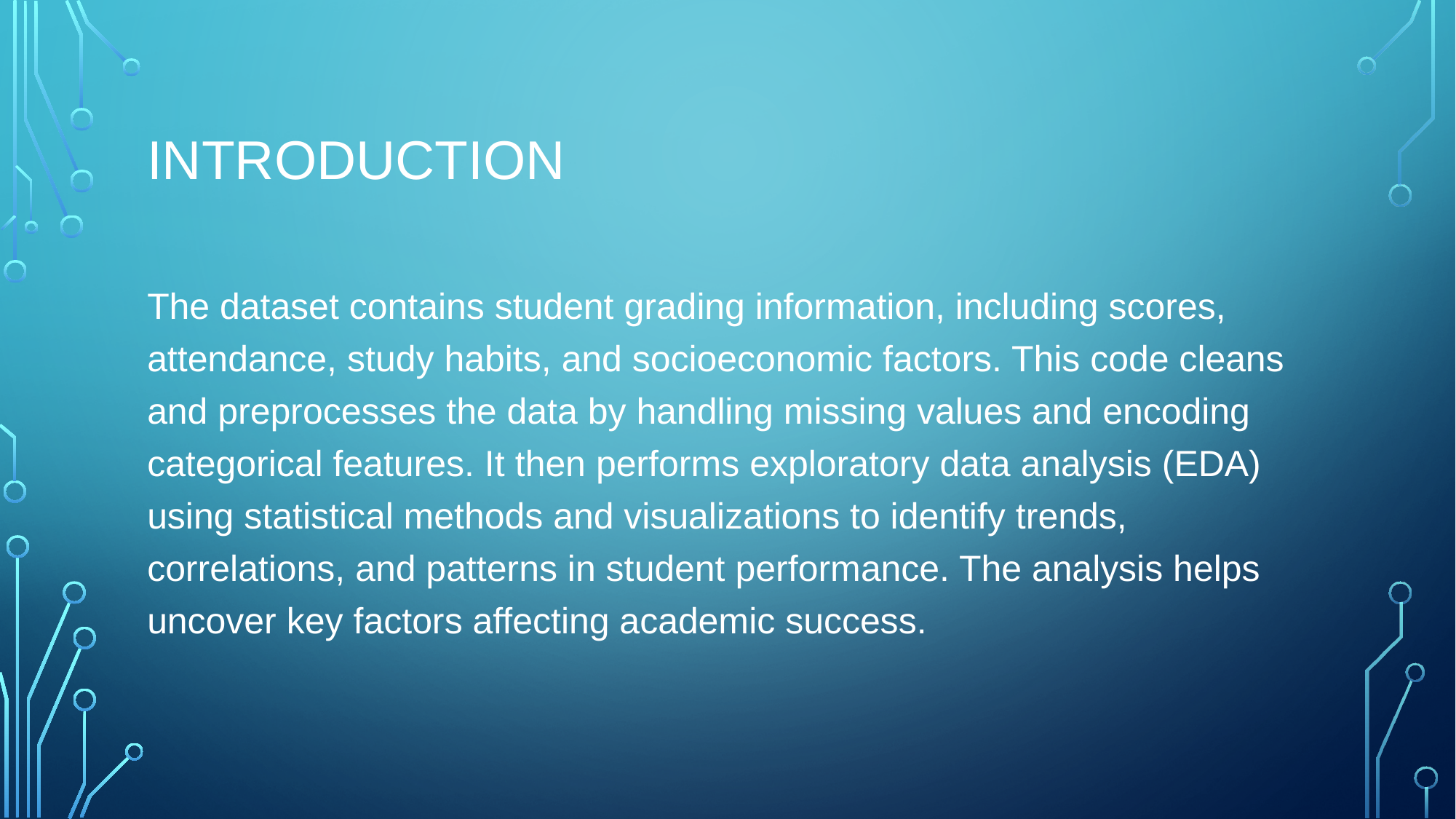

# Introduction
The dataset contains student grading information, including scores, attendance, study habits, and socioeconomic factors. This code cleans and preprocesses the data by handling missing values and encoding categorical features. It then performs exploratory data analysis (EDA) using statistical methods and visualizations to identify trends, correlations, and patterns in student performance. The analysis helps uncover key factors affecting academic success.